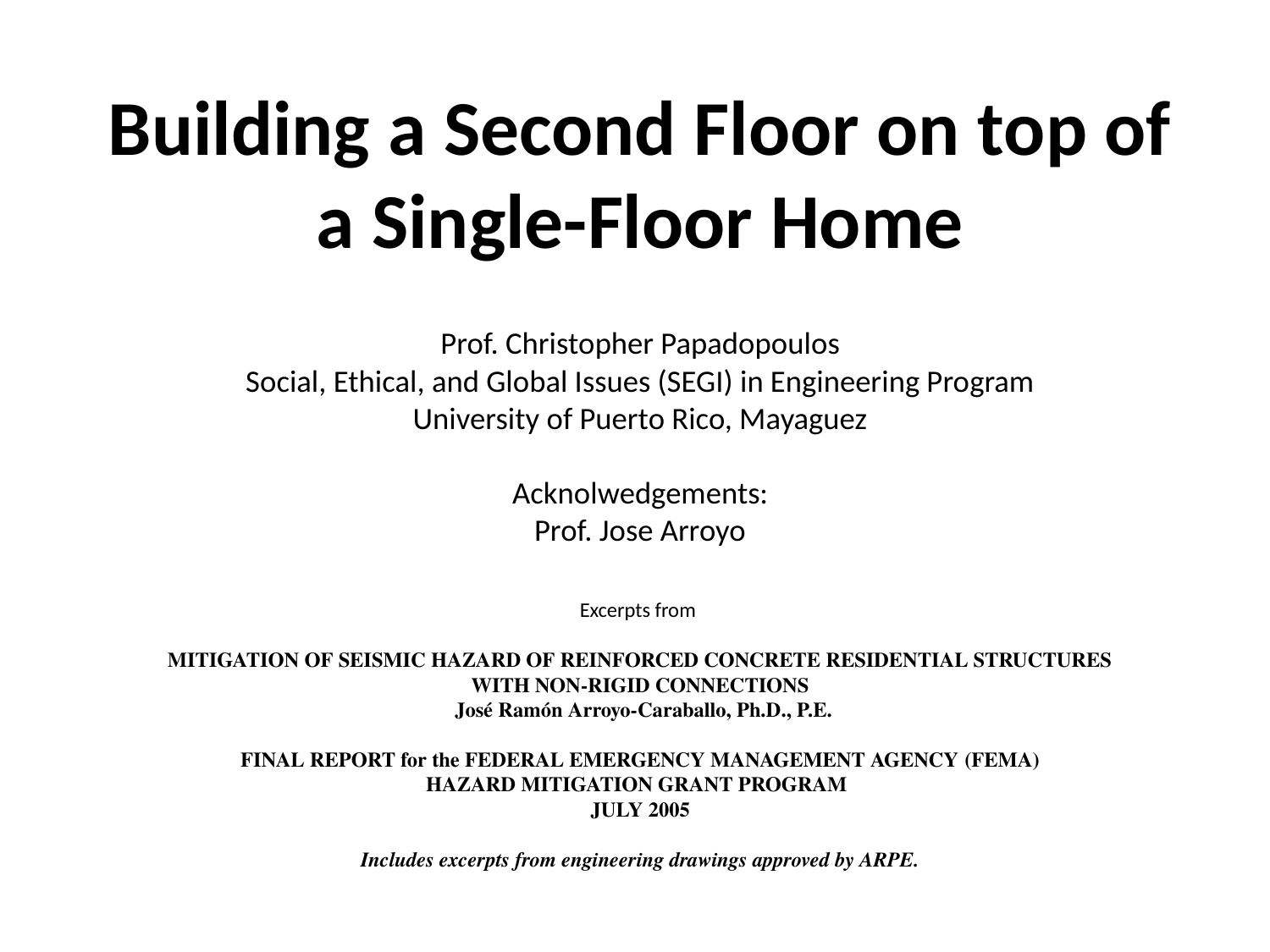

# Building a Second Floor on top of a Single-Floor Home
Prof. Christopher Papadopoulos
Social, Ethical, and Global Issues (SEGI) in Engineering Program
University of Puerto Rico, Mayaguez

Acknolwedgements:
Prof. Jose Arroyo

Excerpts from

MITIGATION OF SEISMIC HAZARD OF REINFORCED CONCRETE RESIDENTIAL STRUCTURES
WITH NON-RIGID CONNECTIONS
 José Ramón Arroyo-Caraballo, Ph.D., P.E.

FINAL REPORT for the FEDERAL EMERGENCY MANAGEMENT AGENCY (FEMA)
HAZARD MITIGATION GRANT PROGRAM
JULY 2005

Includes excerpts from engineering drawings approved by ARPE.